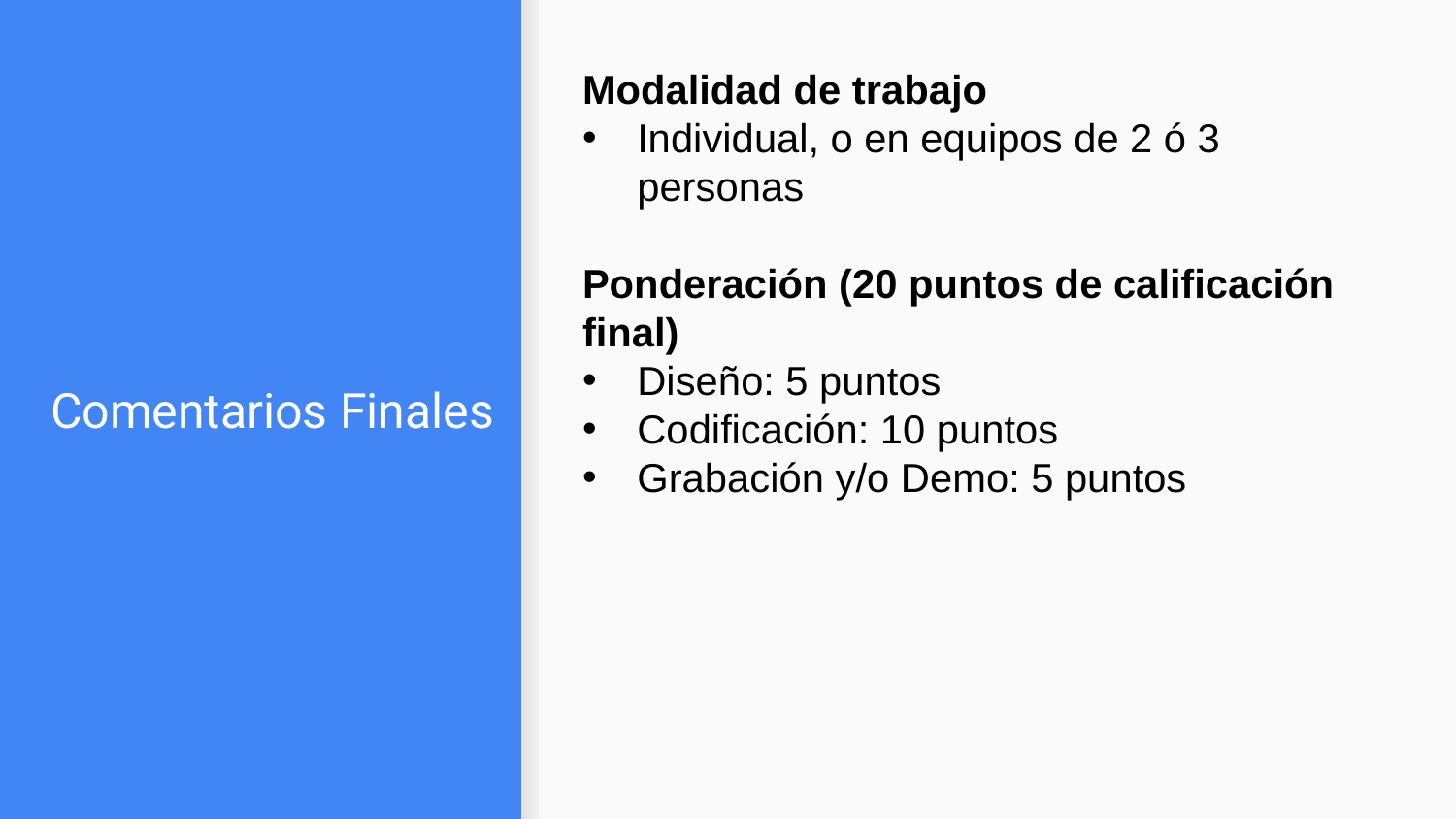

Modalidad de trabajo
Individual, o en equipos de 2 ó 3 personas

Ponderación (20 puntos de calificación final)
Diseño: 5 puntos
Codificación: 10 puntos
Grabación y/o Demo: 5 puntos
# Comentarios Finales